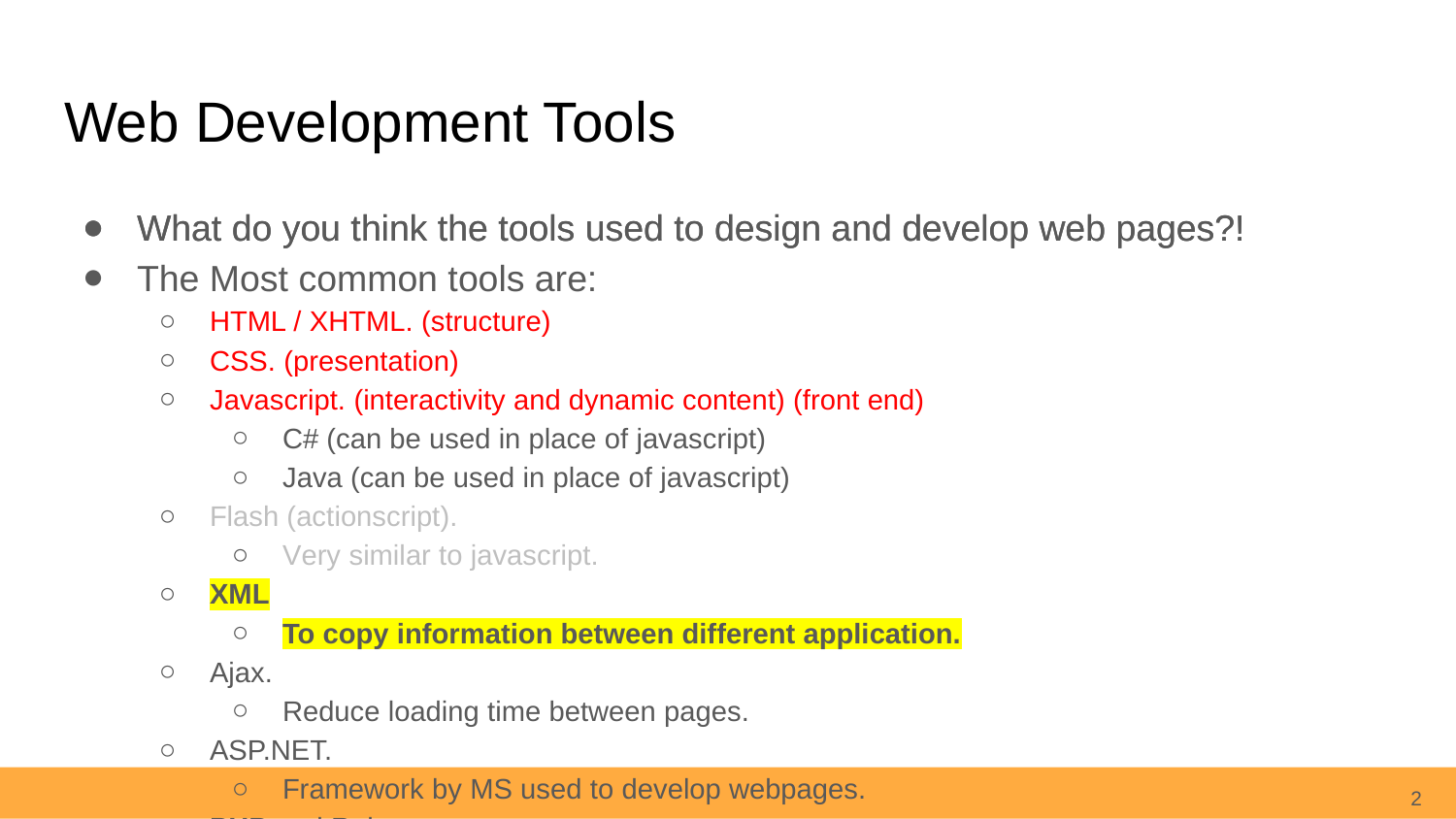

# Web Development Tools
What do you think the tools used to design and develop web pages?!
What do you think the tools used to design and develop web pages?!
The Most common tools are:
HTML / XHTML. (structure)
CSS. (presentation)
Javascript. (interactivity and dynamic content) (front end)
C# (can be used in place of javascript)
Java (can be used in place of javascript)
Flash (actionscript).
Very similar to javascript.
XML
To copy information between different application.
Ajax.
Reduce loading time between pages.
ASP.NET.
Framework by MS used to develop webpages.
PHP and Ruby.
Server side creating. (back end)
C# (can be used in place of php)
Java (can be used in place of php)
JS (is reraly used in back end development)
2